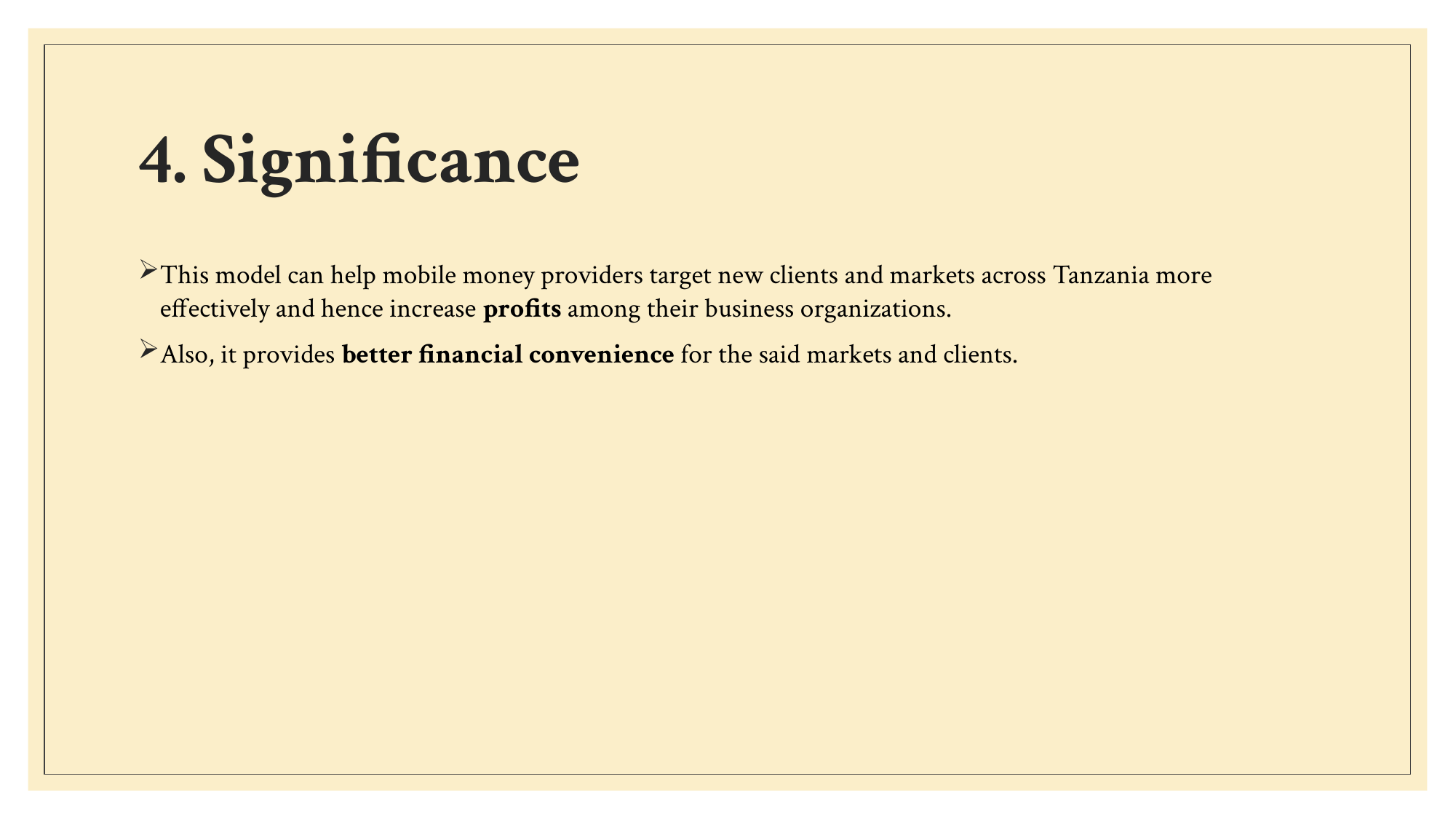

# 4. Significance
This model can help mobile money providers target new clients and markets across Tanzania more effectively and hence increase profits among their business organizations.
Also, it provides better financial convenience for the said markets and clients.